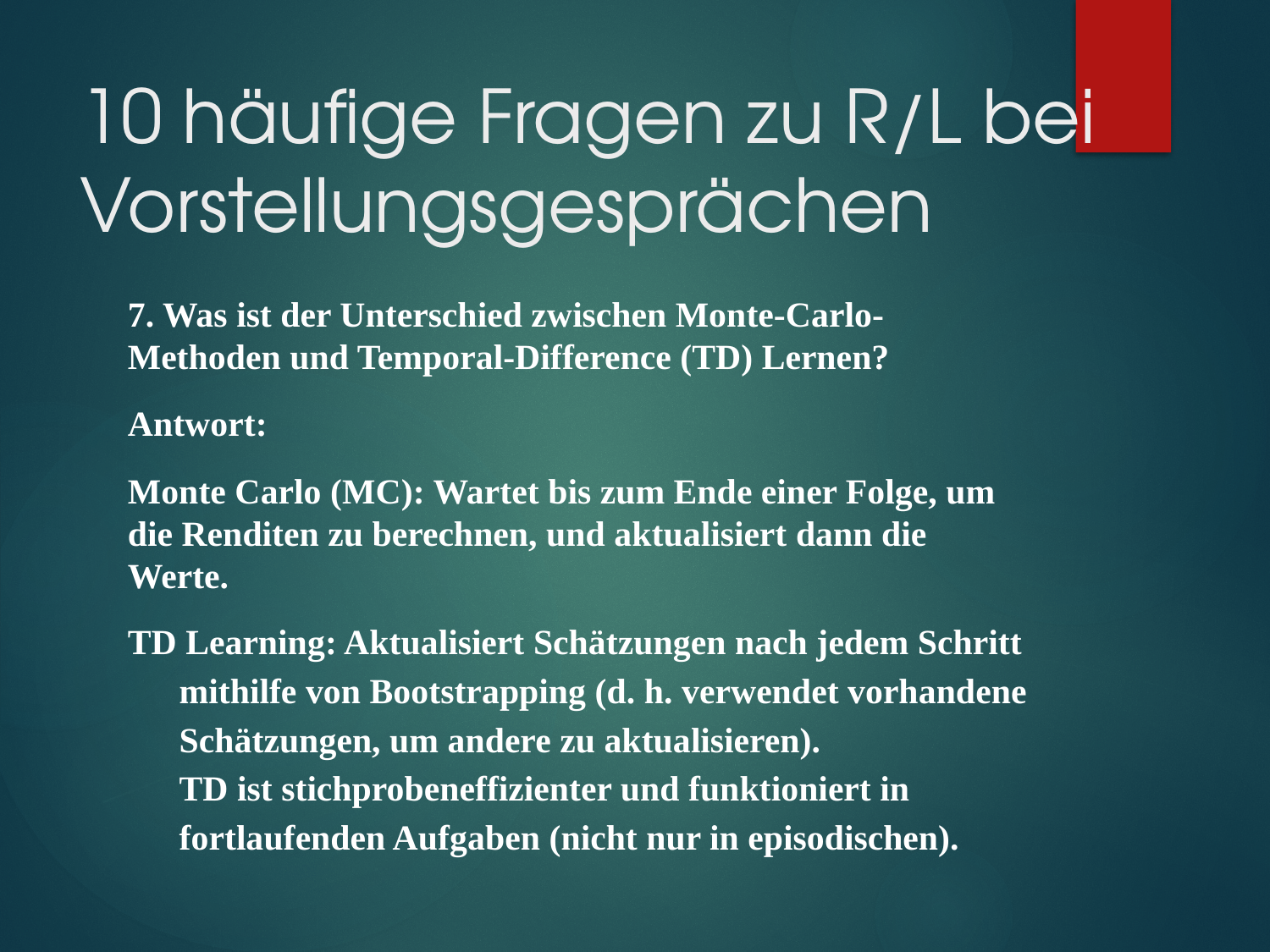

# 10 häufige Fragen zu R/L bei Vorstellungsgesprächen
7. Was ist der Unterschied zwischen Monte-Carlo-Methoden und Temporal-Difference (TD) Lernen?
Antwort:
Monte Carlo (MC): Wartet bis zum Ende einer Folge, um die Renditen zu berechnen, und aktualisiert dann die Werte.
TD Learning: Aktualisiert Schätzungen nach jedem Schritt mithilfe von Bootstrapping (d. h. verwendet vorhandene Schätzungen, um andere zu aktualisieren).
TD ist stichprobeneffizienter und funktioniert in fortlaufenden Aufgaben (nicht nur in episodischen).